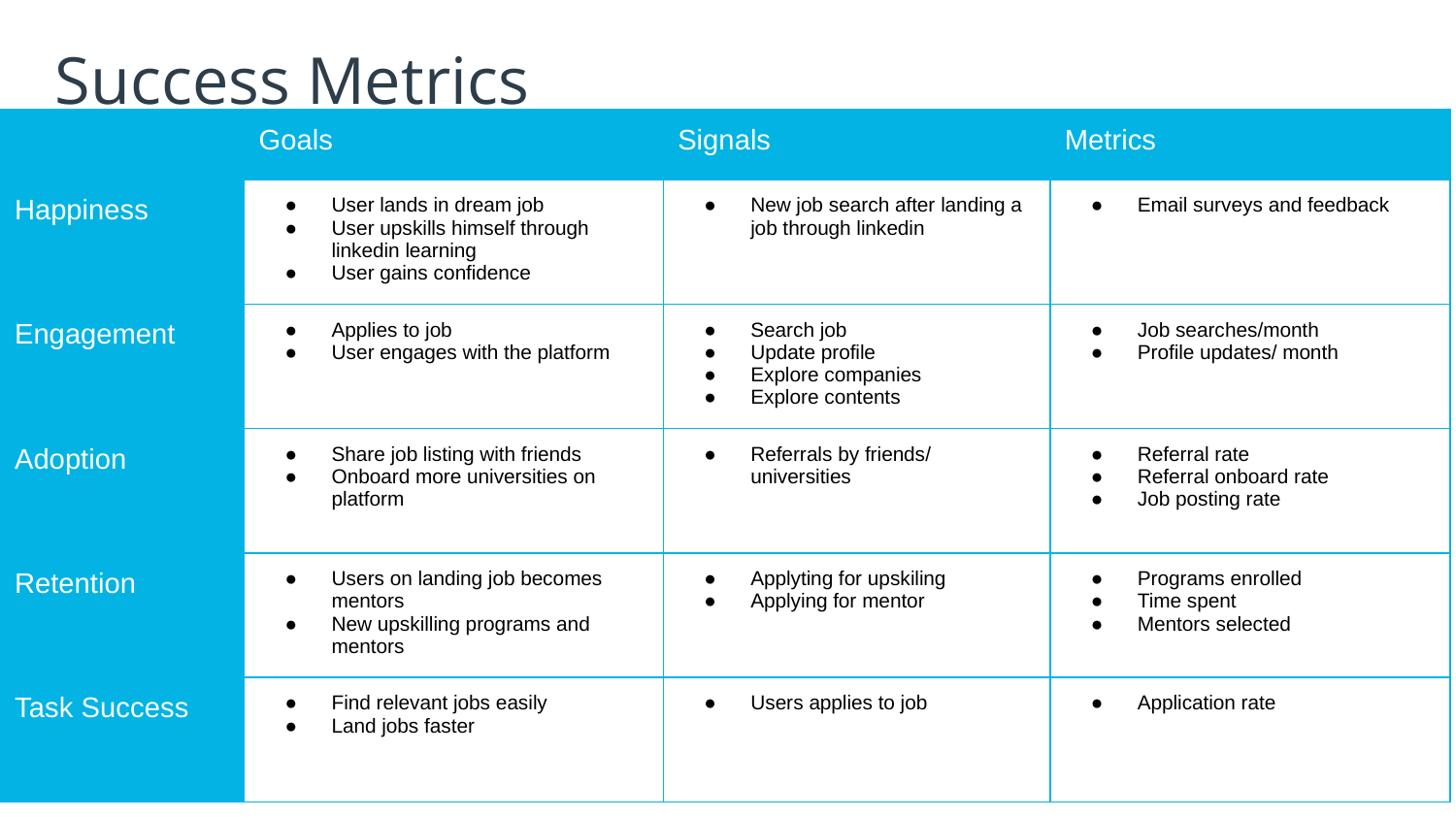

# Success Metrics
|  | Goals | Signals | Metrics |
| --- | --- | --- | --- |
| Happiness | User lands in dream job User upskills himself through linkedin learning User gains confidence | New job search after landing a job through linkedin | Email surveys and feedback |
| Engagement | Applies to job User engages with the platform | Search job Update profile Explore companies Explore contents | Job searches/month Profile updates/ month |
| Adoption | Share job listing with friends Onboard more universities on platform | Referrals by friends/ universities | Referral rate Referral onboard rate Job posting rate |
| Retention | Users on landing job becomes mentors New upskilling programs and mentors | Applyting for upskiling Applying for mentor | Programs enrolled Time spent Mentors selected |
| Task Success | Find relevant jobs easily Land jobs faster | Users applies to job | Application rate |